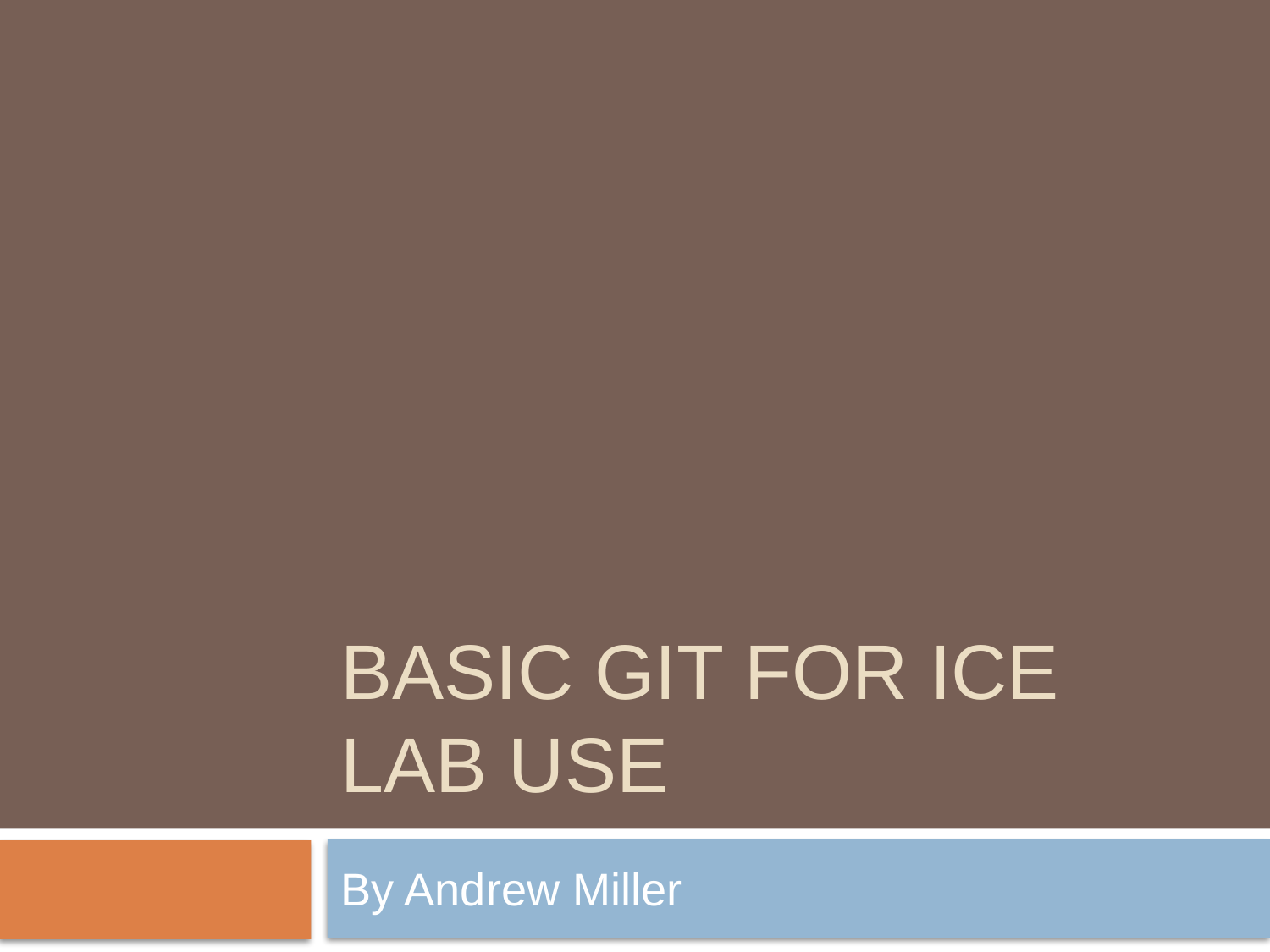

# Basic Git for Ice lab use
By Andrew Miller